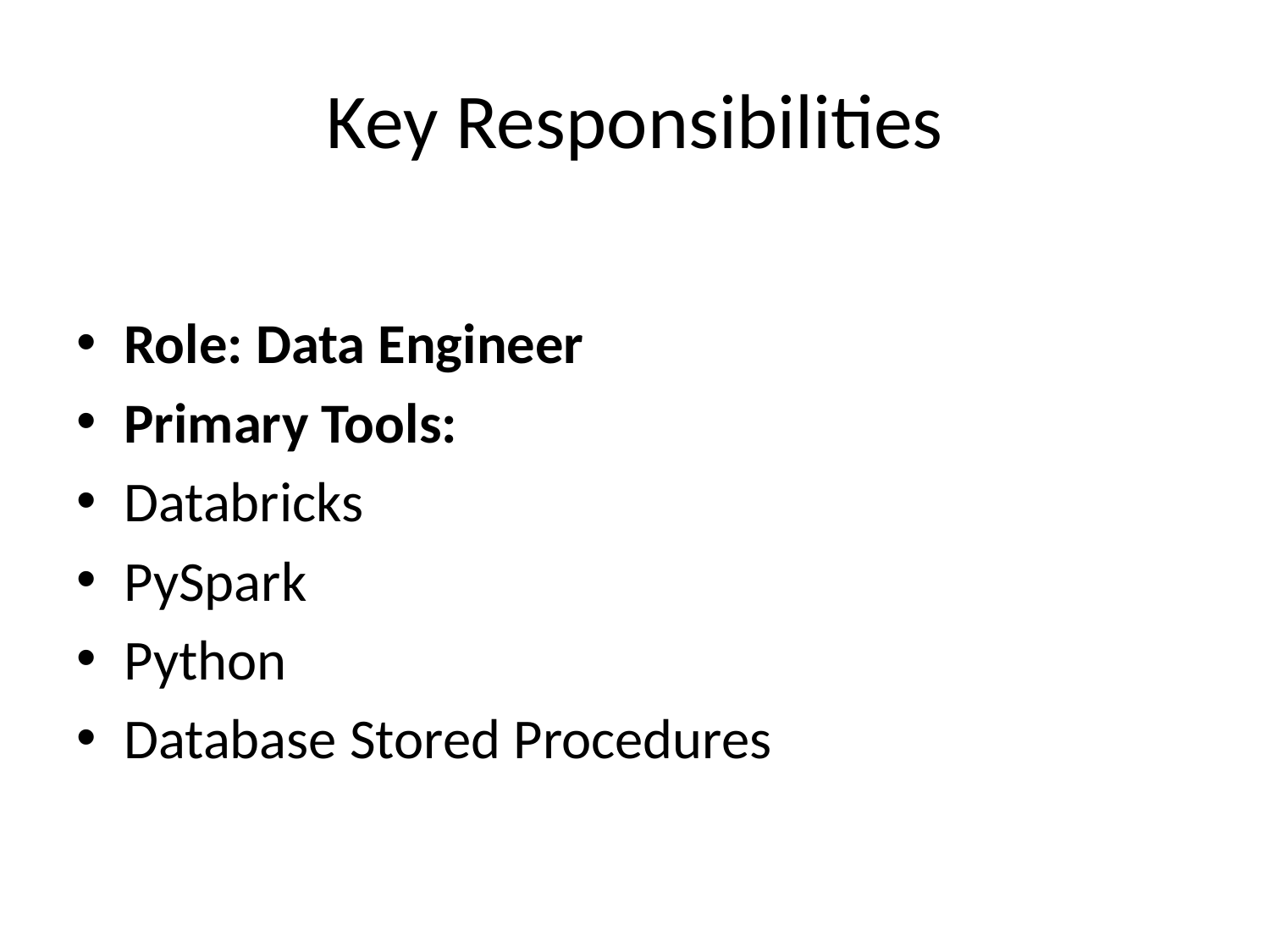

# Key Responsibilities

Role: Data Engineer
Primary Tools:
Databricks
PySpark
Python
Database Stored Procedures